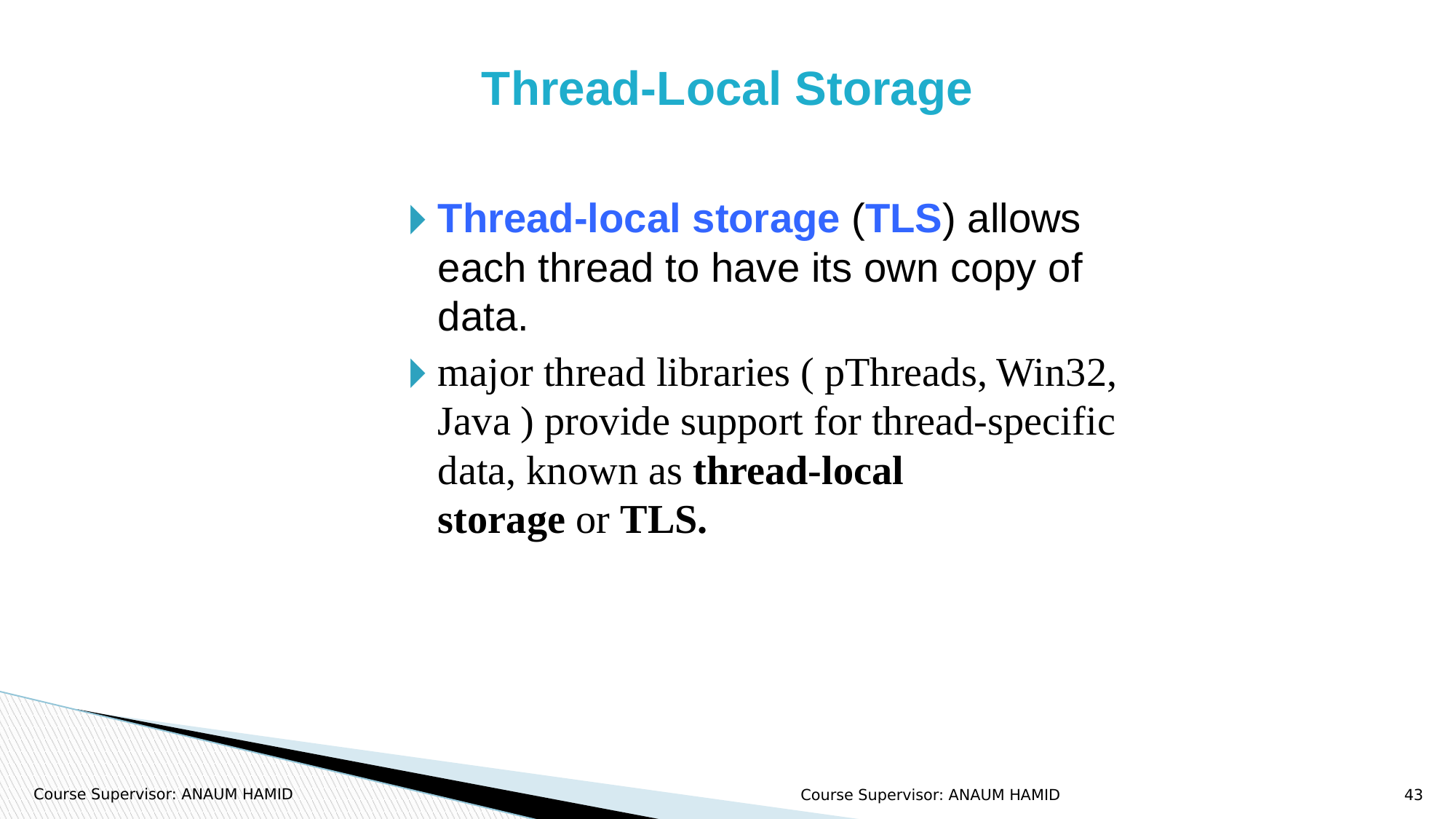

# Thread-Local Storage
Thread-local storage (TLS) allows each thread to have its own copy of data.
major thread libraries ( pThreads, Win32, Java ) provide support for thread-specific data, known as thread-local storage or TLS.
Course Supervisor: ANAUM HAMID
Course Supervisor: ANAUM HAMID
43